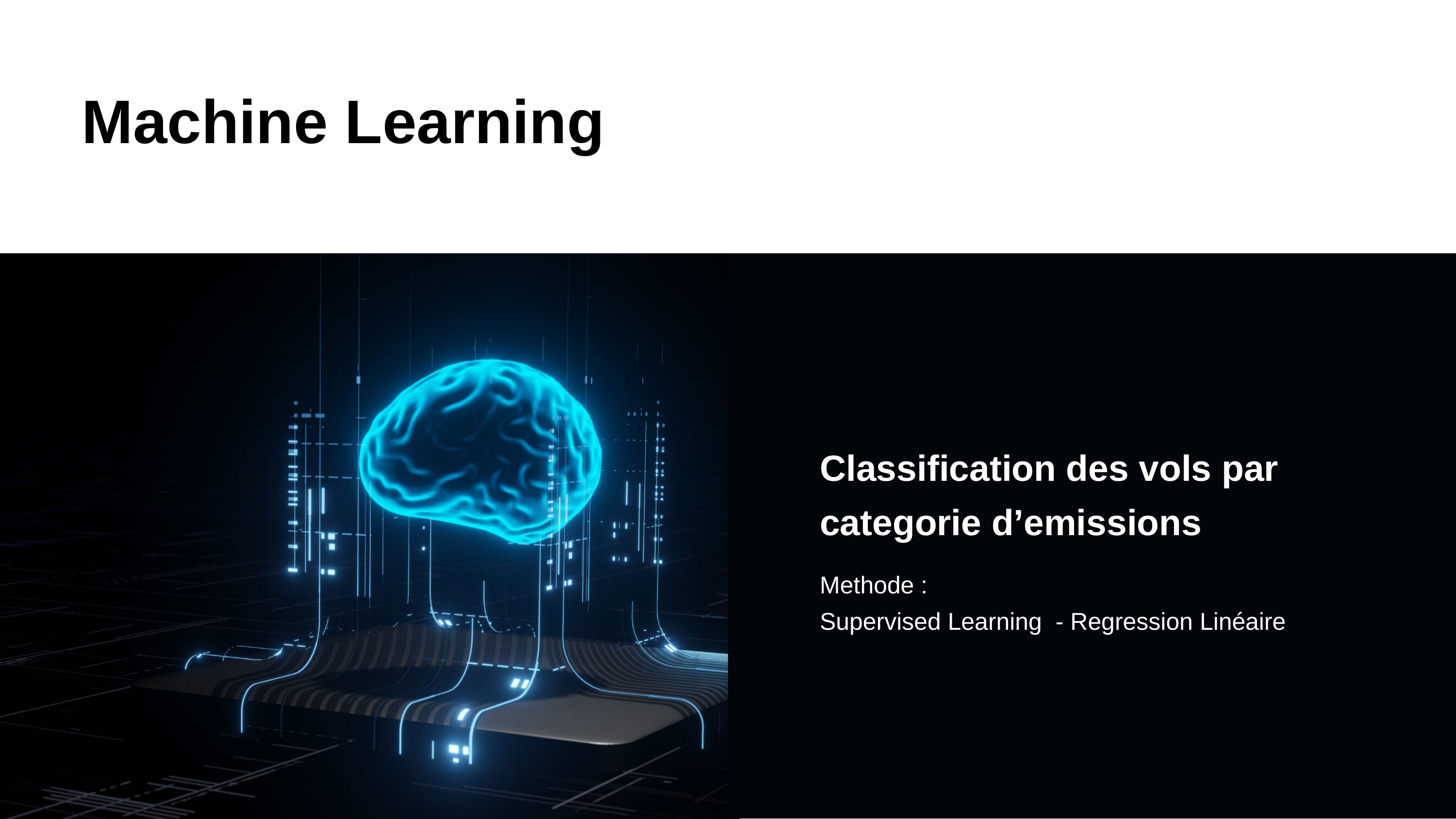

Machine Learning

Classification des vols par categorie d’emissions
Methode :
Supervised Learning  - Regression Linéaire